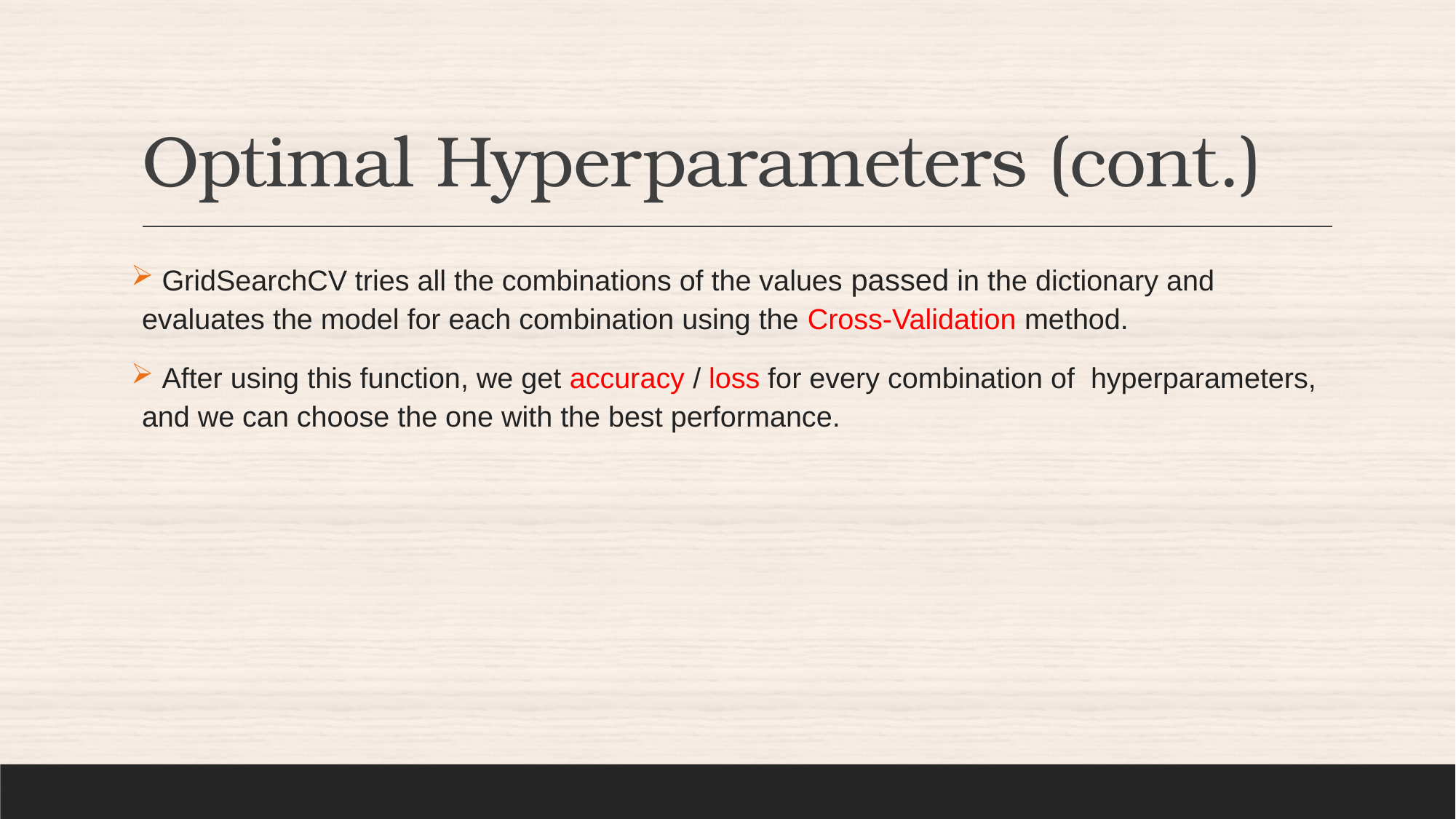

# Optimal Hyperparameters (cont.)
 GridSearchCV tries all the combinations of the values passed in the dictionary and evaluates the model for each combination using the Cross-Validation method.
 After using this function, we get accuracy / loss for every combination of  hyperparameters, and we can choose the one with the best performance.